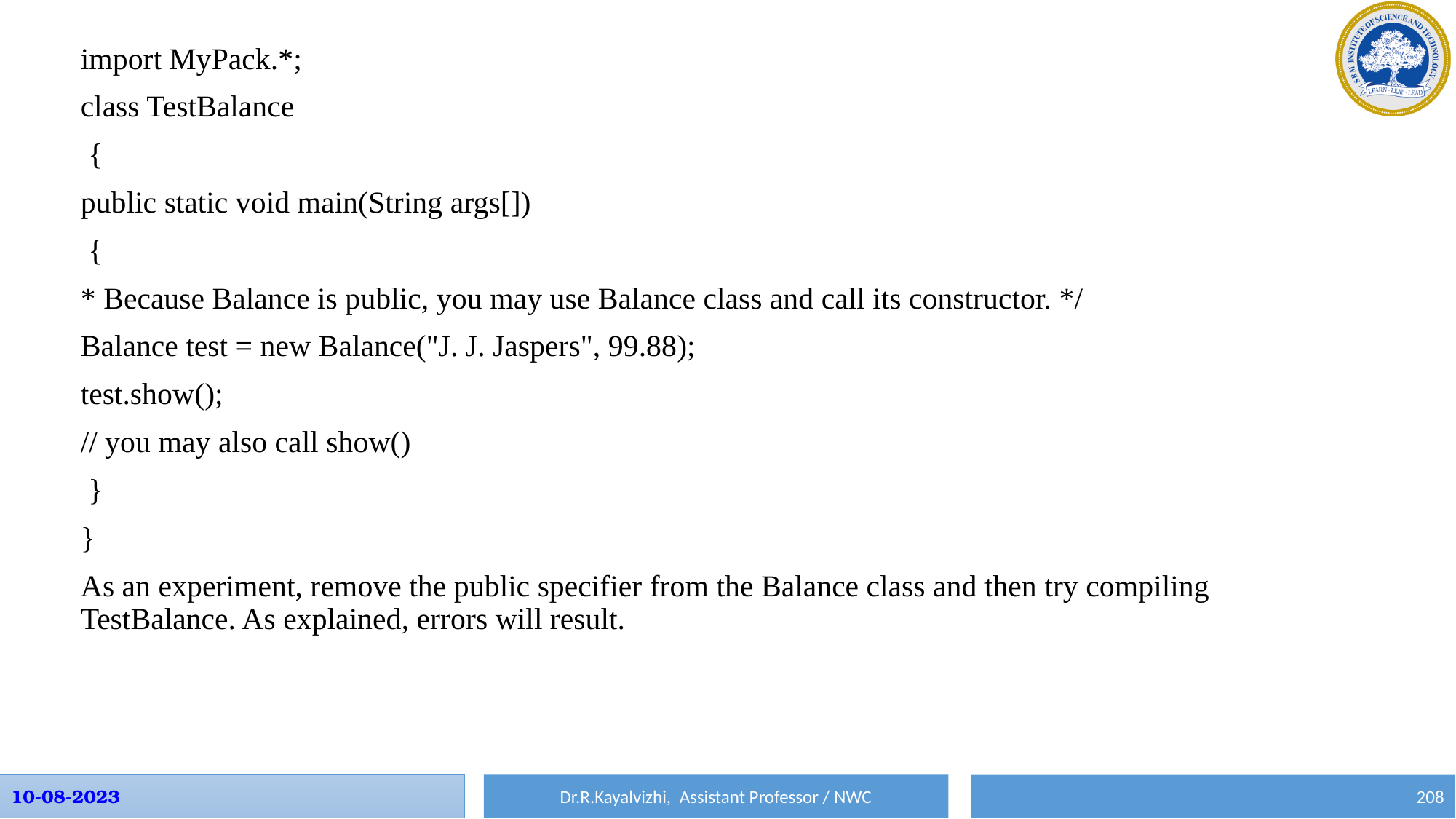

import MyPack.*;
class TestBalance
 {
public static void main(String args[])
 {
* Because Balance is public, you may use Balance class and call its constructor. */
Balance test = new Balance("J. J. Jaspers", 99.88);
test.show();
// you may also call show()
 }
}
As an experiment, remove the public specifier from the Balance class and then try compiling TestBalance. As explained, errors will result.
Dr.R.Kayalvizhi,  Assistant Professor / NWC
10-08-2023
208